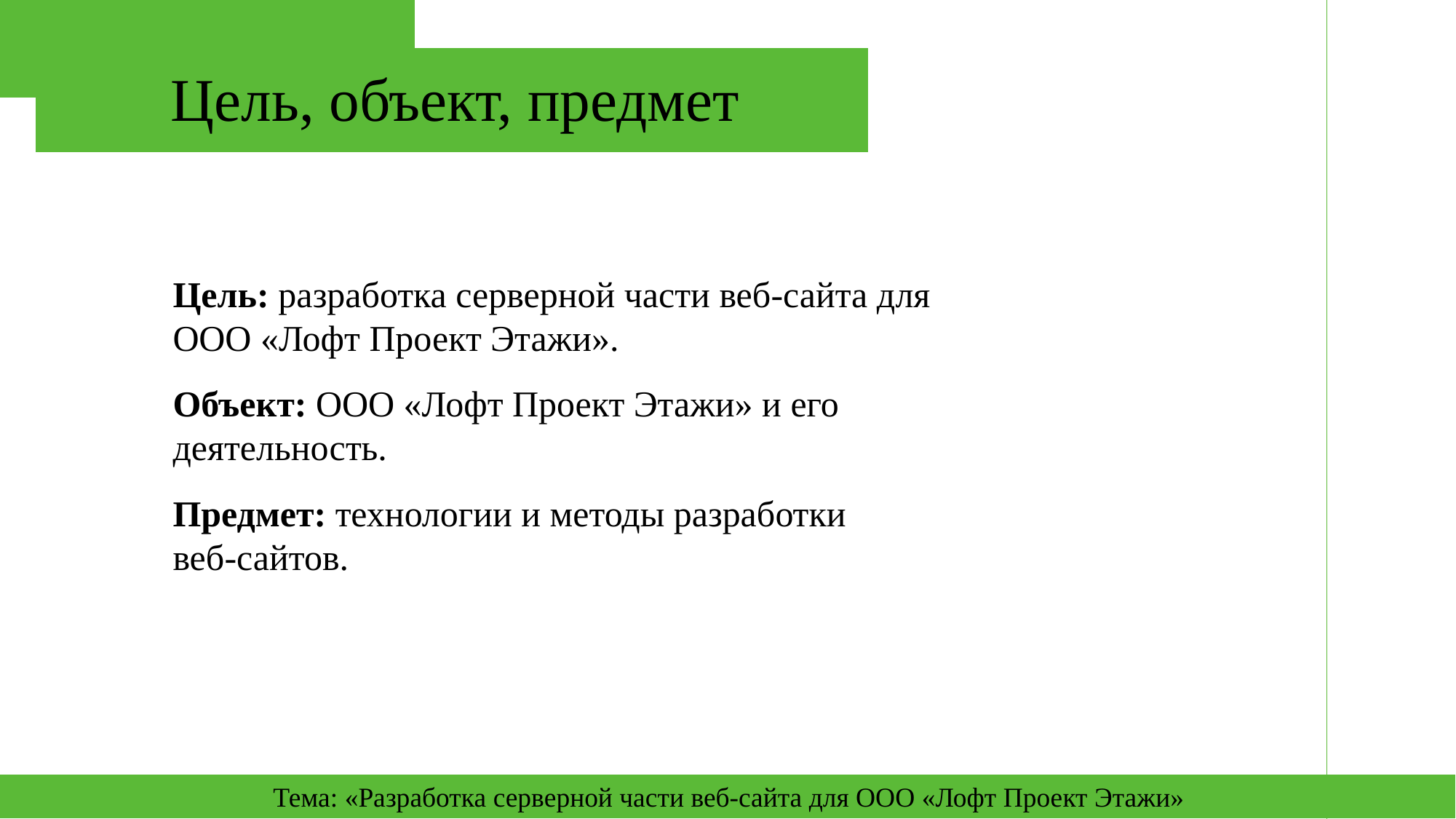

Цель, объект, предмет
Цель: разработка серверной части веб-сайта для ООО «Лофт Проект Этажи».
Объект: ООО «Лофт Проект Этажи» и его деятельность.
Предмет: технологии и методы разработки веб-сайтов.
Тема: «Разработка серверной части веб-сайта для ООО «Лофт Проект Этажи»